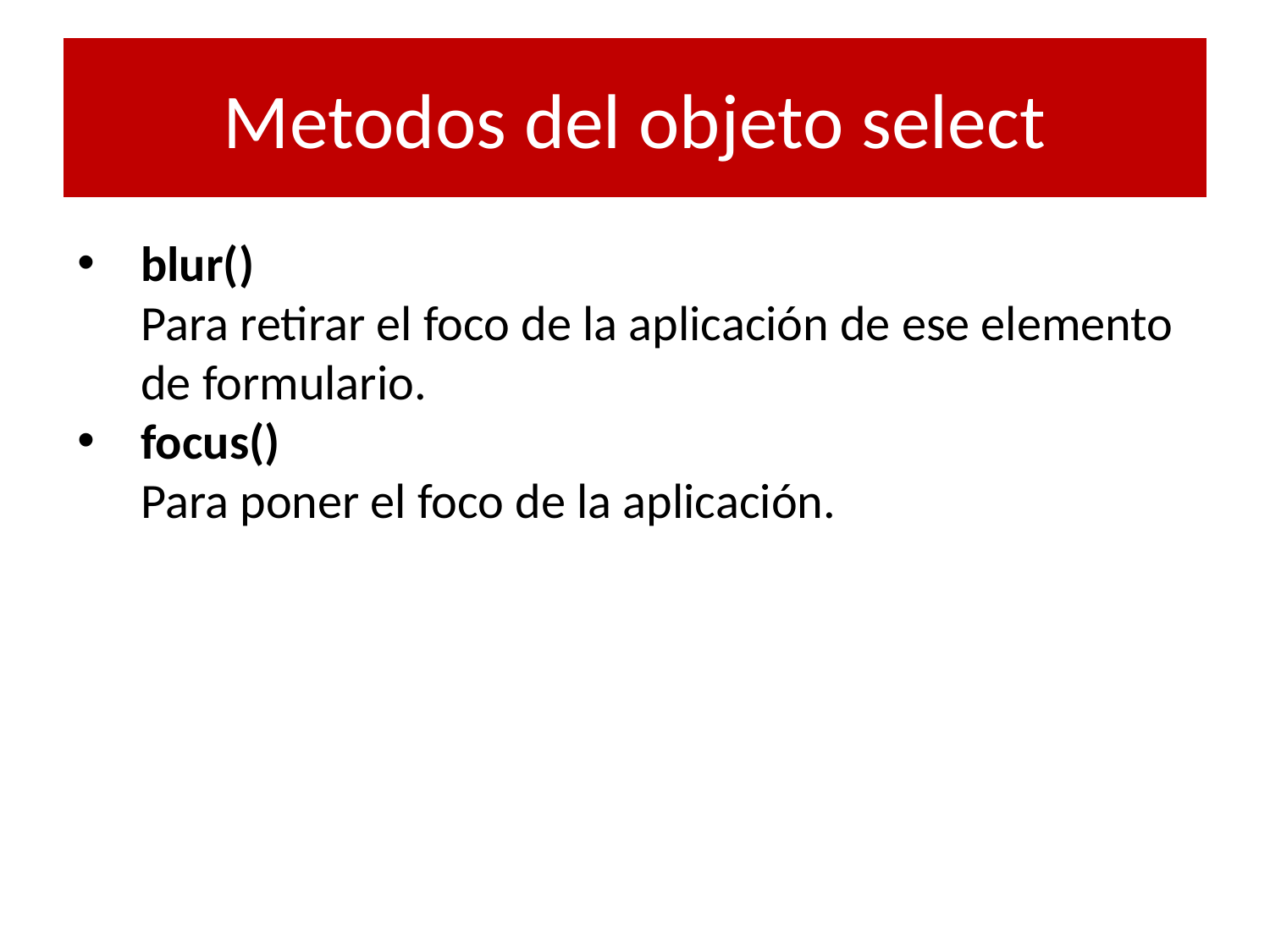

# Metodos del objeto select
blur()
Para retirar el foco de la aplicación de ese elemento de formulario.
focus()
Para poner el foco de la aplicación.